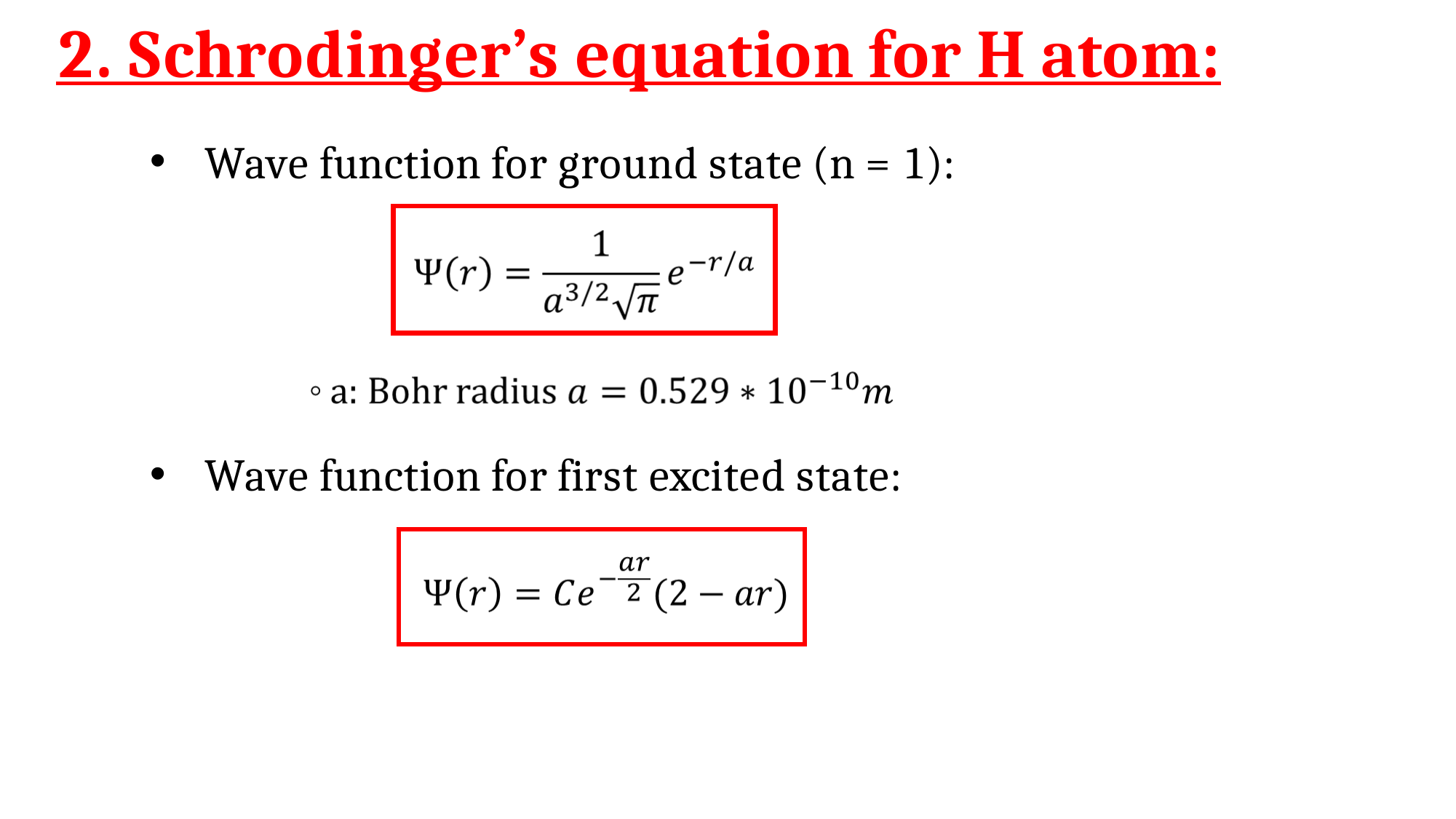

# 2. Schrodinger’s equation for H atom:
Wave function for ground state (n = 1):

Wave function for first excited state: